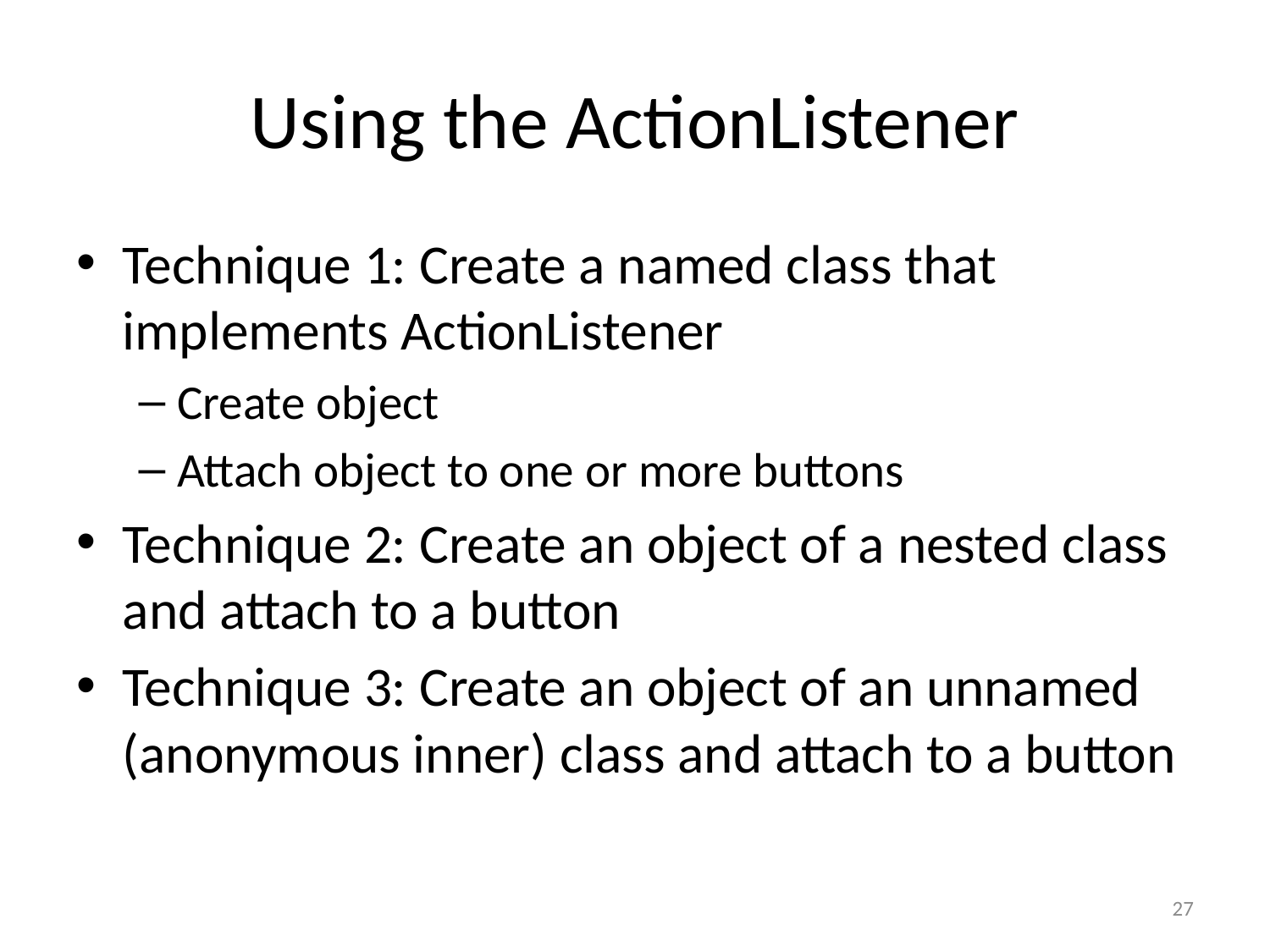

# Using the ActionListener
Technique 1: Create a named class that implements ActionListener
Create object
Attach object to one or more buttons
Technique 2: Create an object of a nested class and attach to a button
Technique 3: Create an object of an unnamed (anonymous inner) class and attach to a button
27